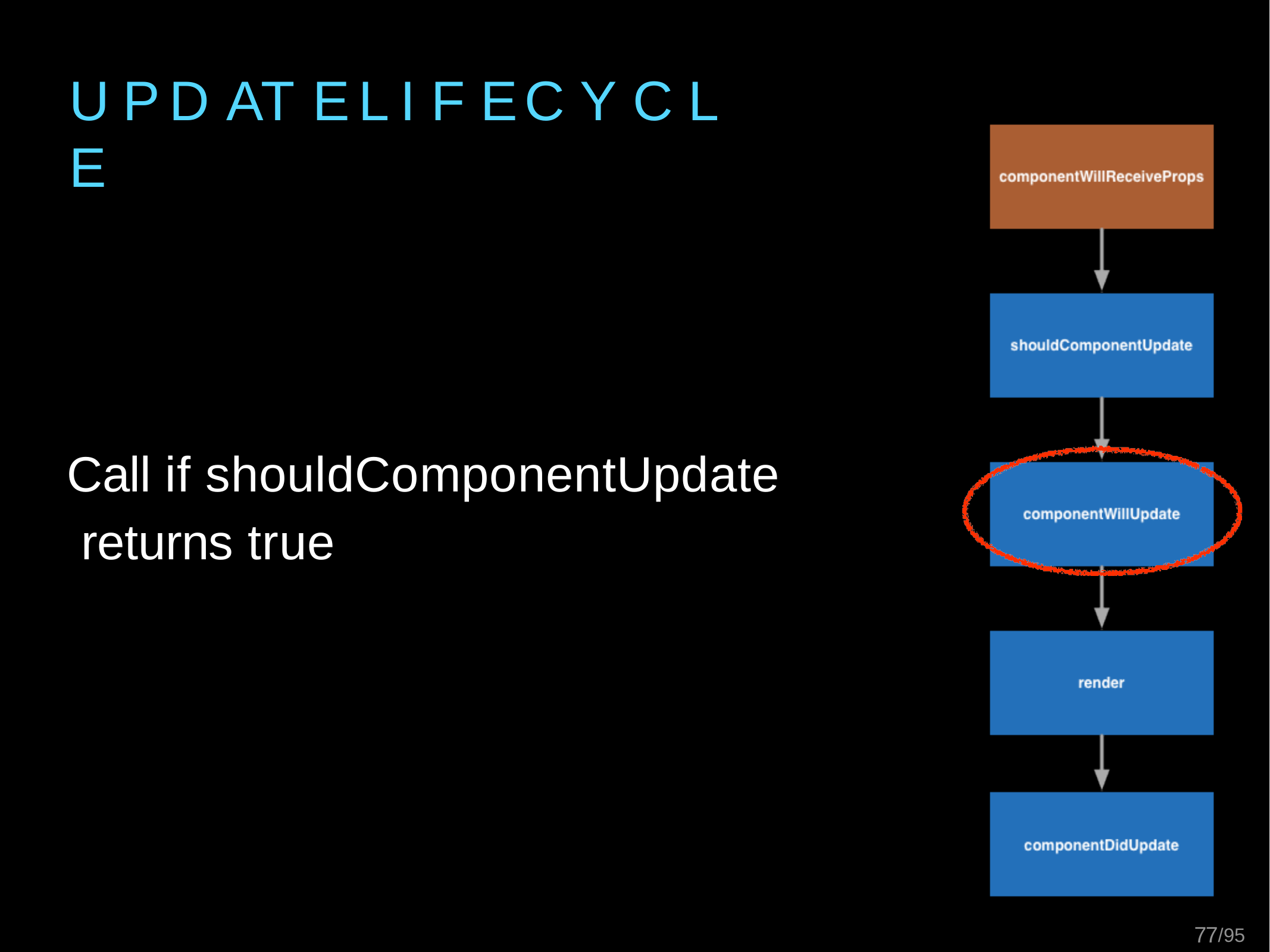

U P D AT E	L I F E	C Y C L E

Call if shouldComponentUpdate  returns true

77/95